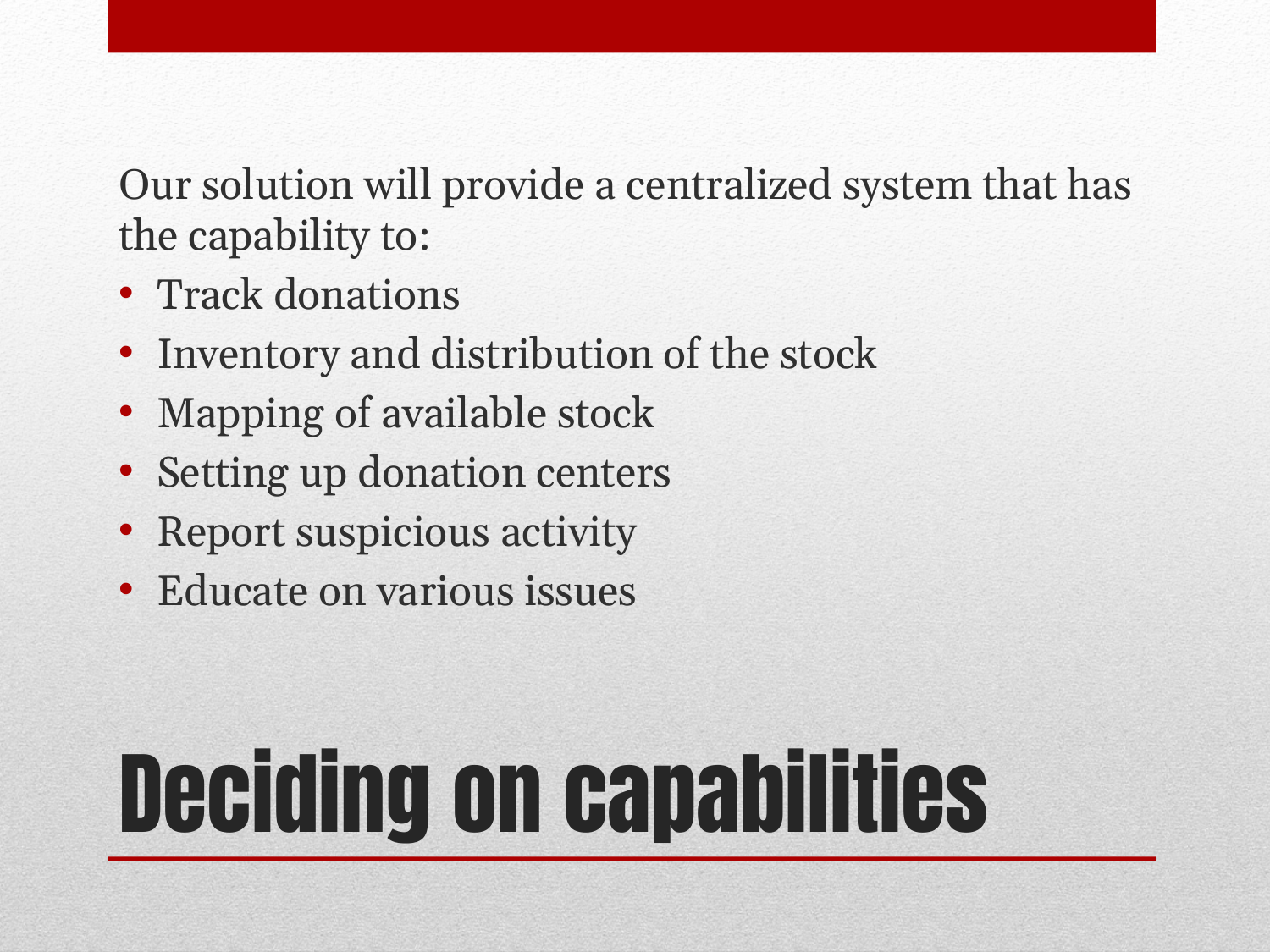

Our solution will provide a centralized system that has the capability to:
Track donations
Inventory and distribution of the stock
Mapping of available stock
Setting up donation centers
Report suspicious activity
Educate on various issues
# Deciding on capabilities